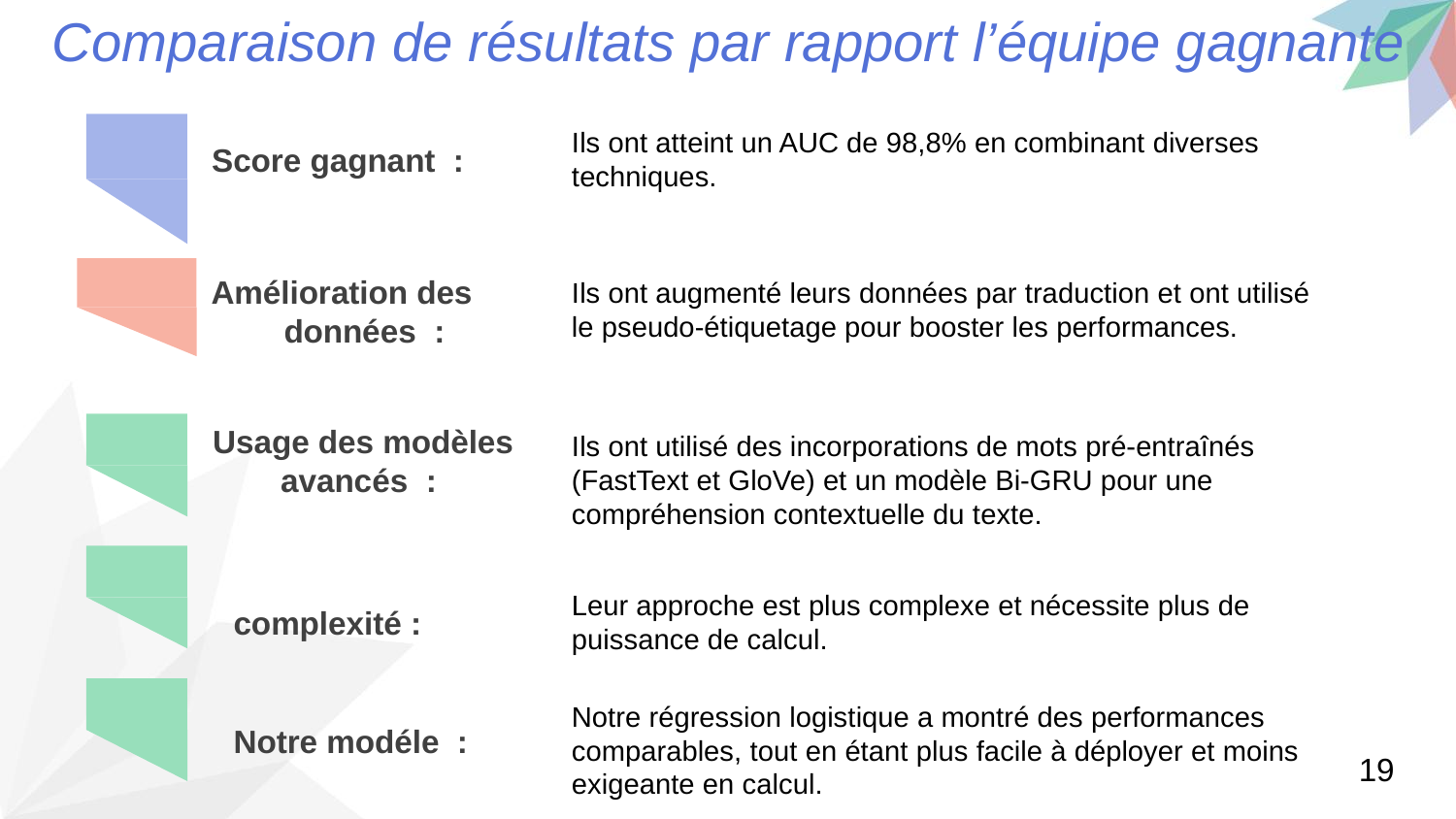

Comparaison de résultats par rapport l’équipe gagnante

Ils ont atteint un AUC de 98,8% en combinant diverses techniques.

Score gagnant  :
Amélioration des
données  :

Ils ont augmenté leurs données par traduction et ont utilisé le pseudo-étiquetage pour booster les performances.

Usage des modèles avancés  :
Ils ont utilisé des incorporations de mots pré-entraînés (FastText et GloVe) et un modèle Bi-GRU pour une compréhension contextuelle du texte.

Leur approche est plus complexe et nécessite plus de puissance de calcul.
complexité :

Notre régression logistique a montré des performances comparables, tout en étant plus facile à déployer et moins exigeante en calcul.
Notre modéle  :
19